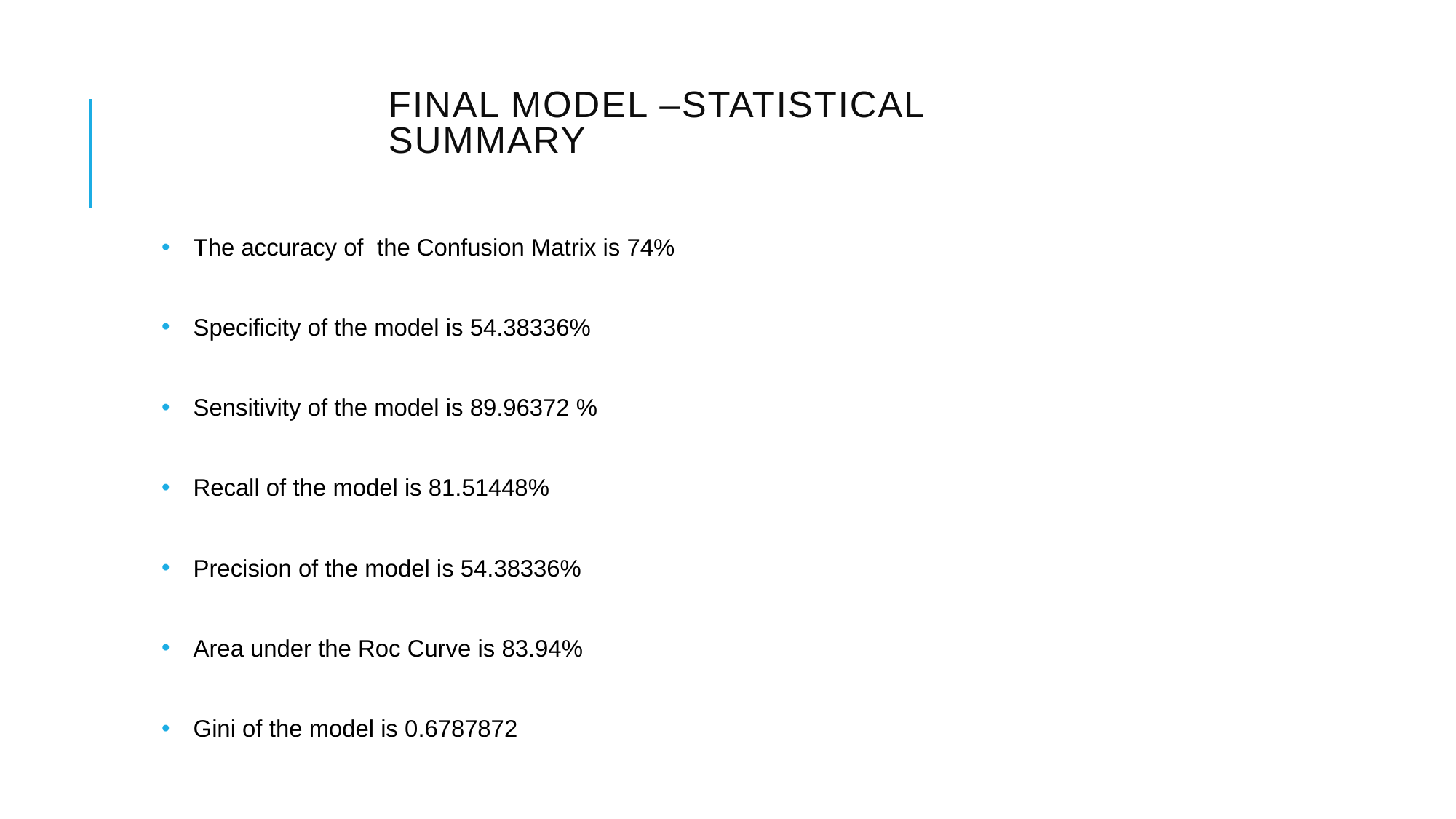

# Final Model –Statistical Summary
The accuracy of  the Confusion Matrix is 74%

Specificity of the model is 54.38336%

Sensitivity of the model is 89.96372 %

Recall of the model is 81.51448%

Precision of the model is 54.38336%

Area under the Roc Curve is 83.94%

Gini of the model is 0.6787872